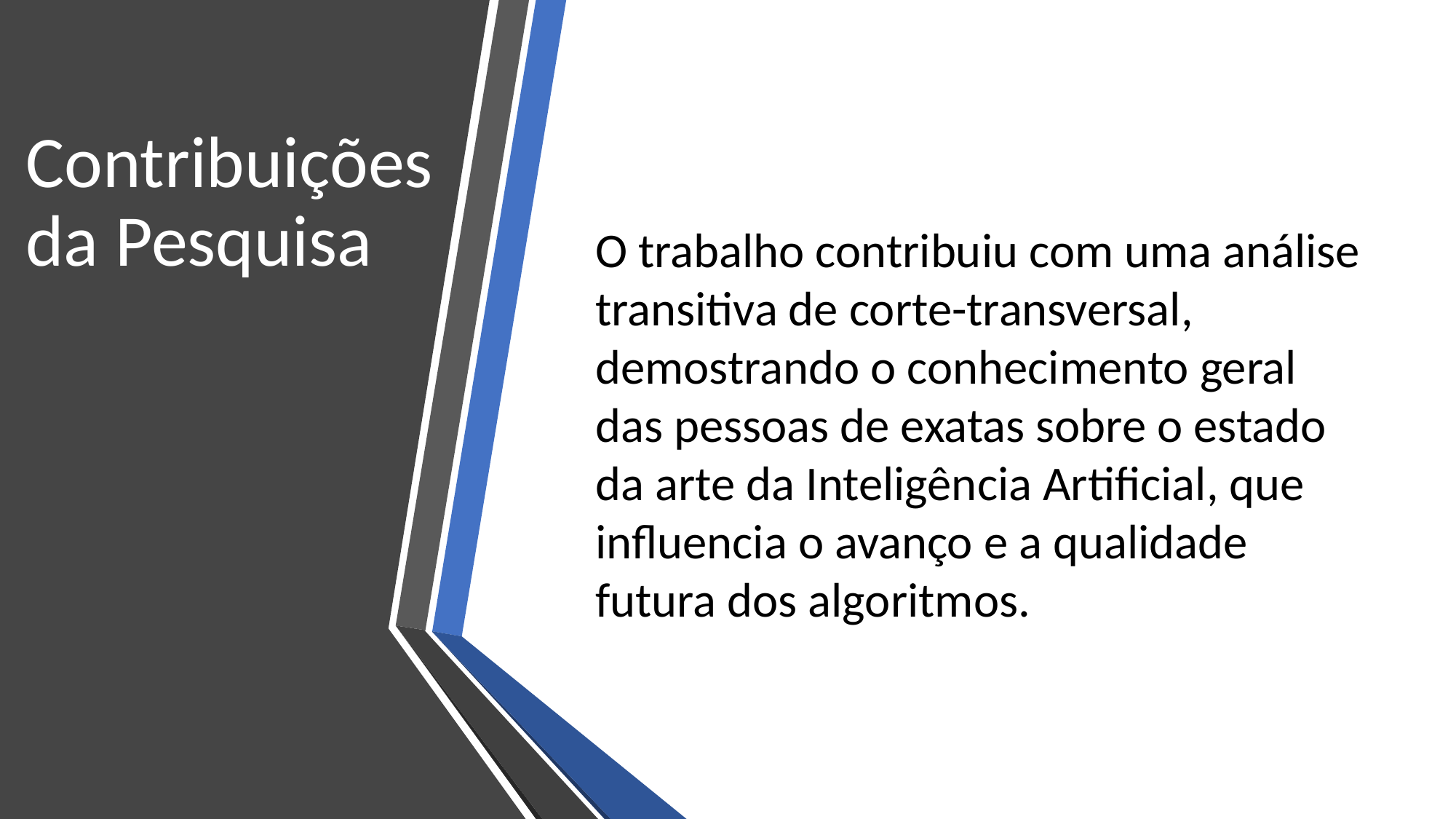

Contribuições da Pesquisa
O trabalho contribuiu com uma análise transitiva de corte-transversal, demostrando o conhecimento geral das pessoas de exatas sobre o estado da arte da Inteligência Artificial, que influencia o avanço e a qualidade futura dos algoritmos.